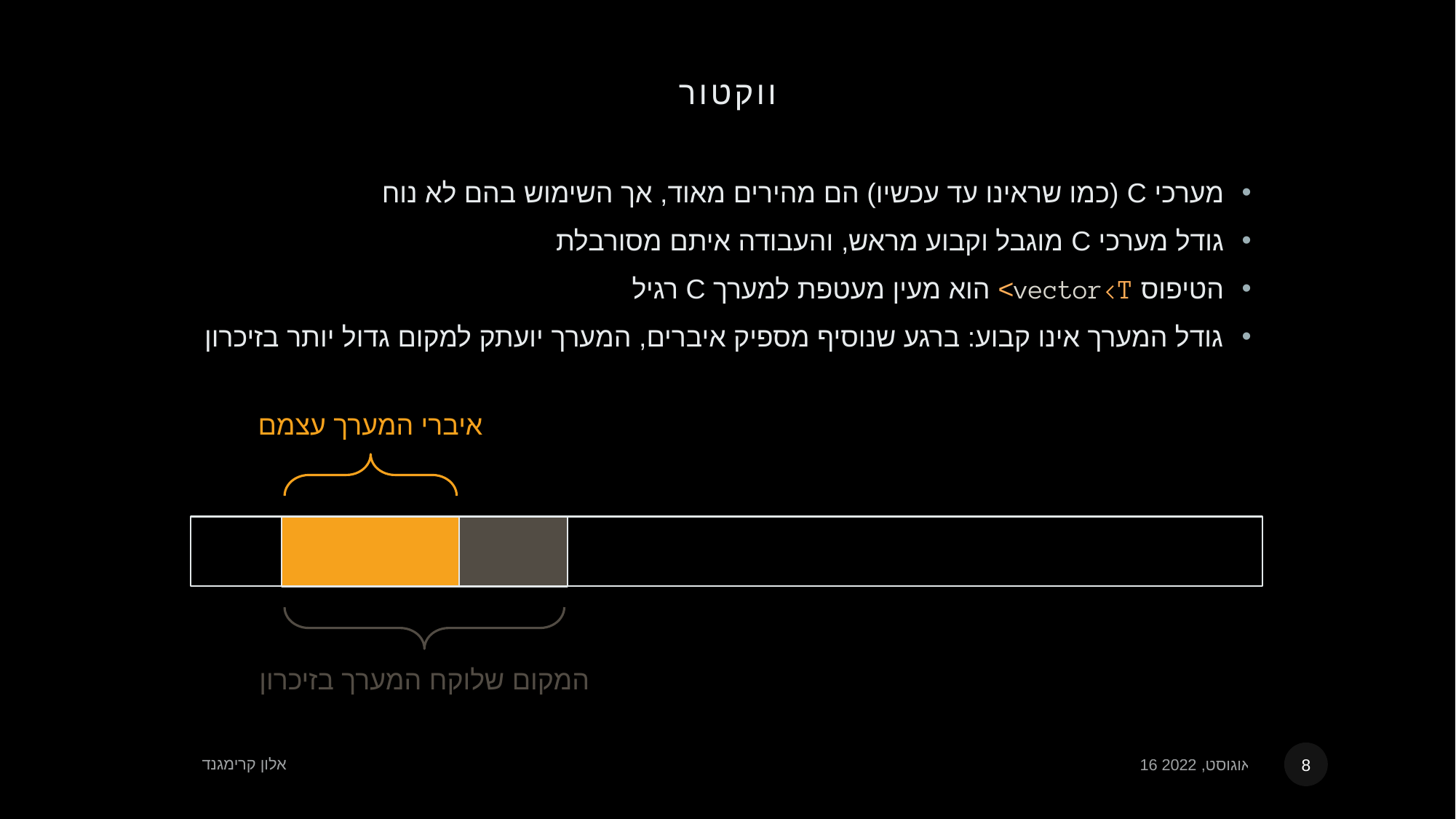

# ווקטור
מערכי C (כמו שראינו עד עכשיו) הם מהירים מאוד, אך השימוש בהם לא נוח
גודל מערכי C מוגבל וקבוע מראש, והעבודה איתם מסורבלת
הטיפוס vector<T> הוא מעין מעטפת למערך C רגיל
גודל המערך אינו קבוע: ברגע שנוסיף מספיק איברים, המערך יועתק למקום גדול יותר בזיכרון

איברי המערך עצמם

המקום שלוקח המערך בזיכרון
8
אלון קרימגנד
16 אוגוסט, 2022